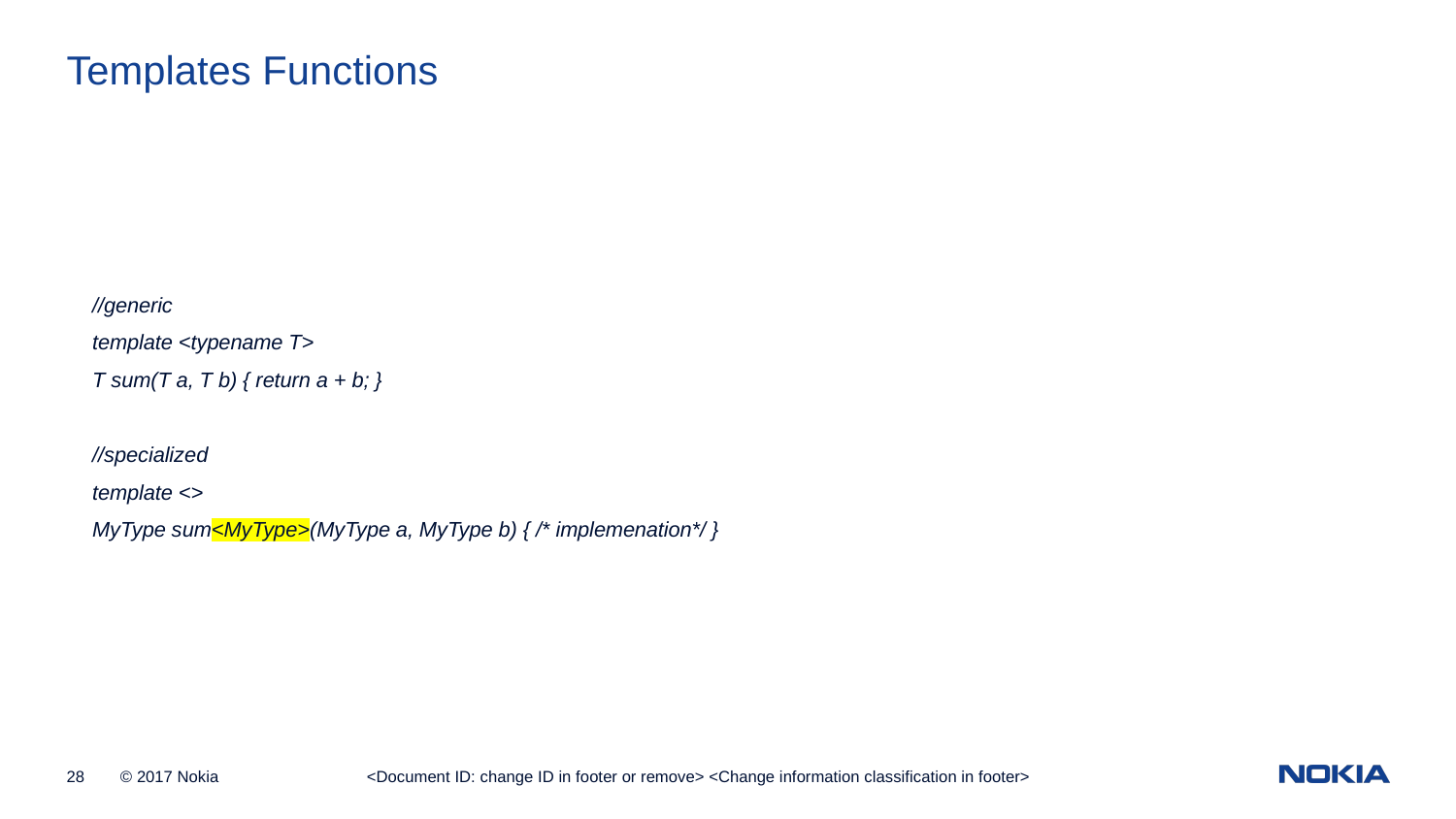

Templates Functions

//generic
template <typename T>
T sum(T a, T b) { return a + b; }

//specialized
template <>
MyType sum<MyType>(MyType a, MyType b) { /* implemenation*/ }

<Document ID: change ID in footer or remove> <Change information classification in footer>